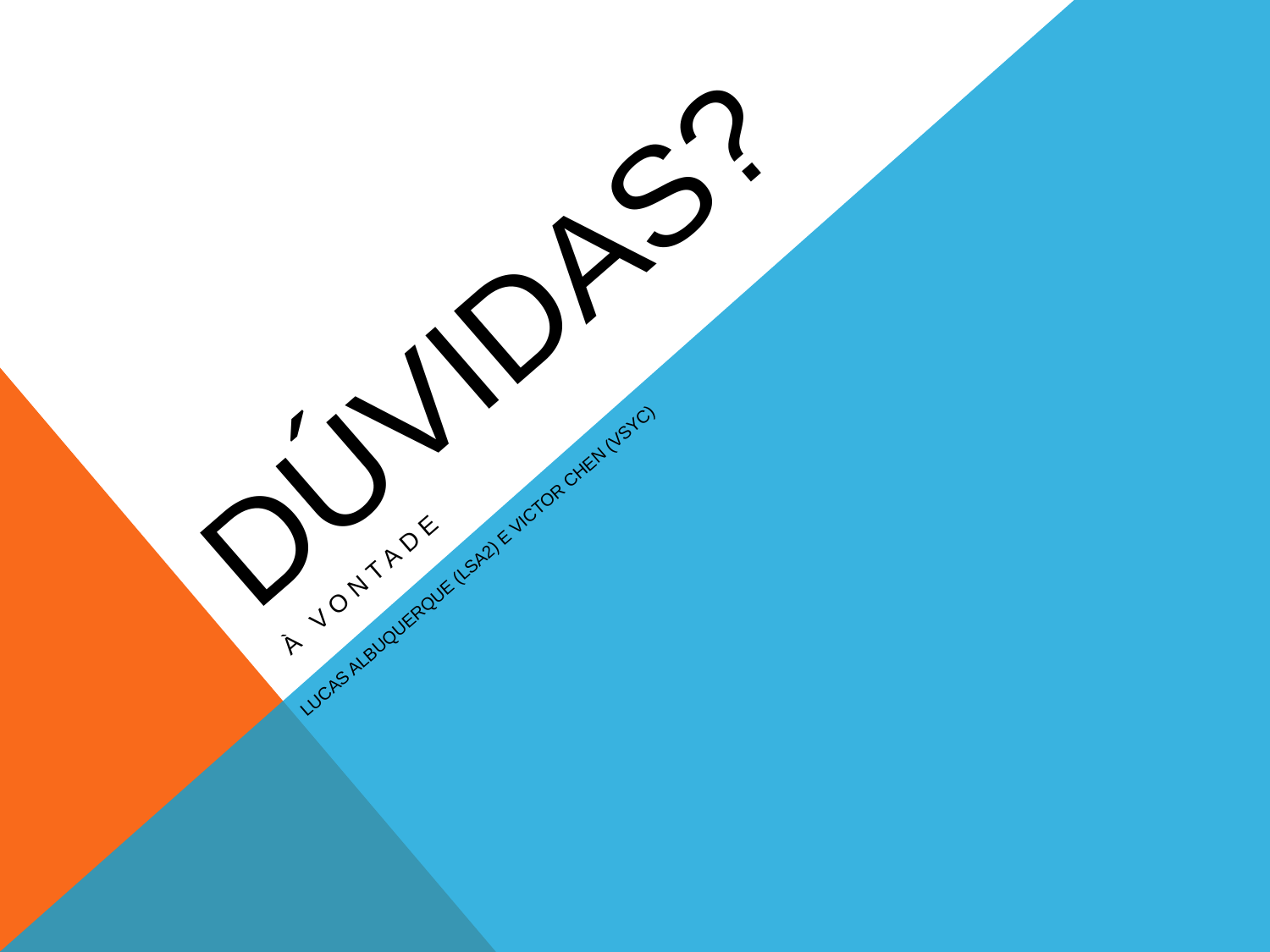

# DÚVIDAS?
À VONTADE
Lucas Albuquerque (LSA2) e Victor Chen (VSYC)